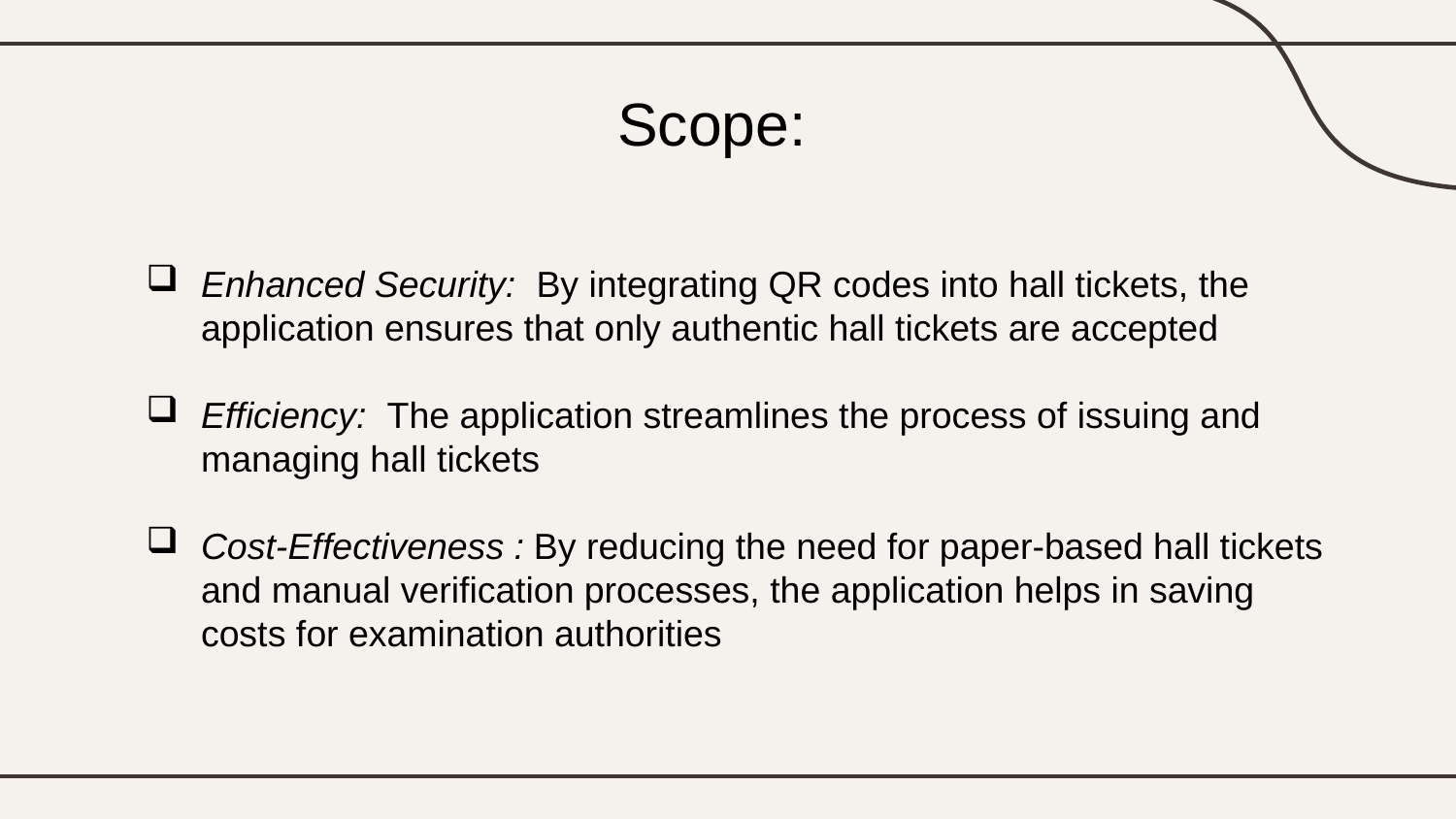

# Scope:

Enhanced Security:  By integrating QR codes into hall tickets, the application ensures that only authentic hall tickets are accepted

Efficiency:  The application streamlines the process of issuing and managing hall tickets

Cost-Effectiveness : By reducing the need for paper-based hall tickets and manual verification processes, the application helps in saving costs for examination authorities